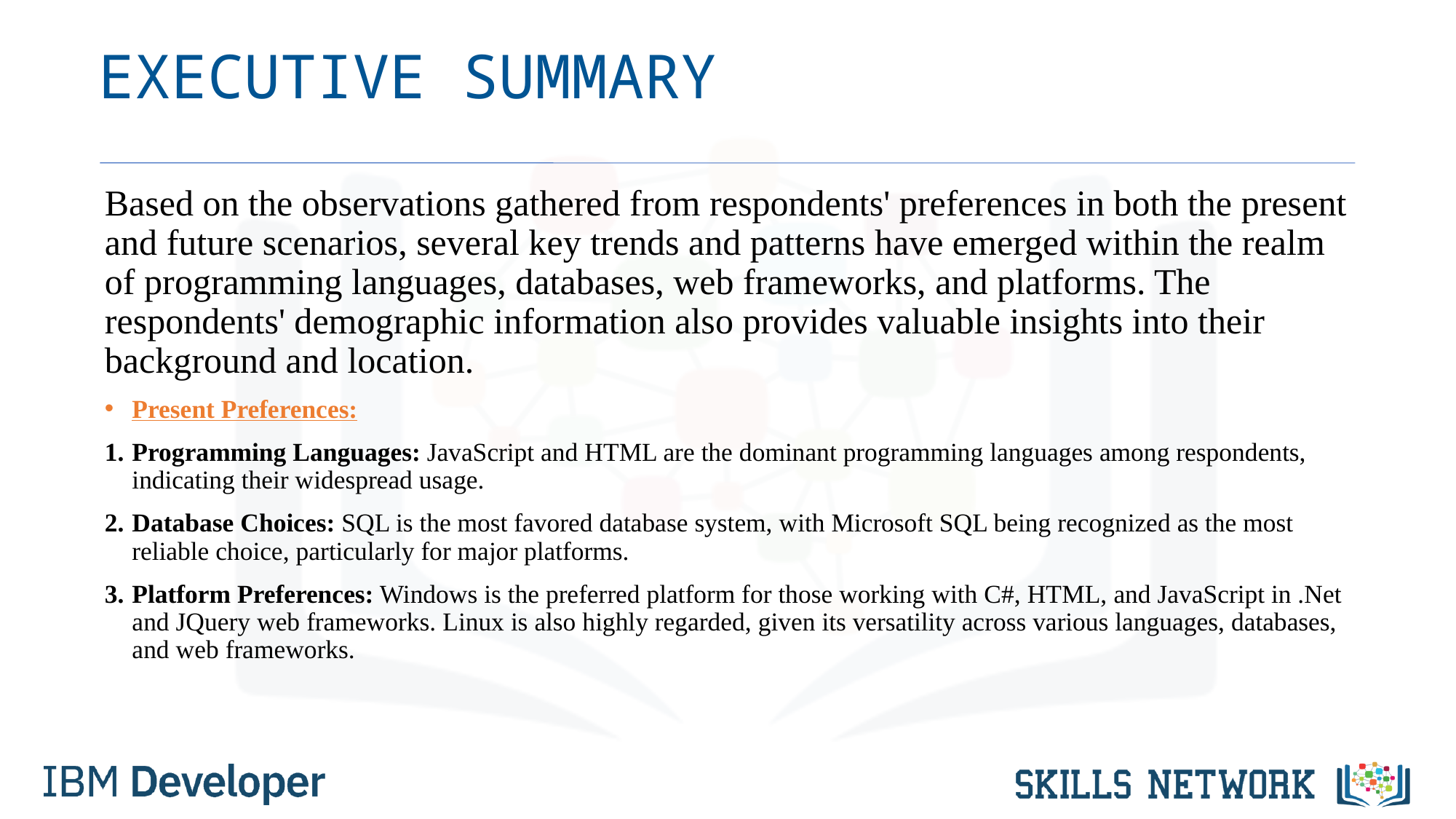

# EXECUTIVE SUMMARY
Based on the observations gathered from respondents' preferences in both the present and future scenarios, several key trends and patterns have emerged within the realm of programming languages, databases, web frameworks, and platforms. The respondents' demographic information also provides valuable insights into their background and location.
Present Preferences:
Programming Languages: JavaScript and HTML are the dominant programming languages among respondents, indicating their widespread usage.
Database Choices: SQL is the most favored database system, with Microsoft SQL being recognized as the most reliable choice, particularly for major platforms.
Platform Preferences: Windows is the preferred platform for those working with C#, HTML, and JavaScript in .Net and JQuery web frameworks. Linux is also highly regarded, given its versatility across various languages, databases, and web frameworks.